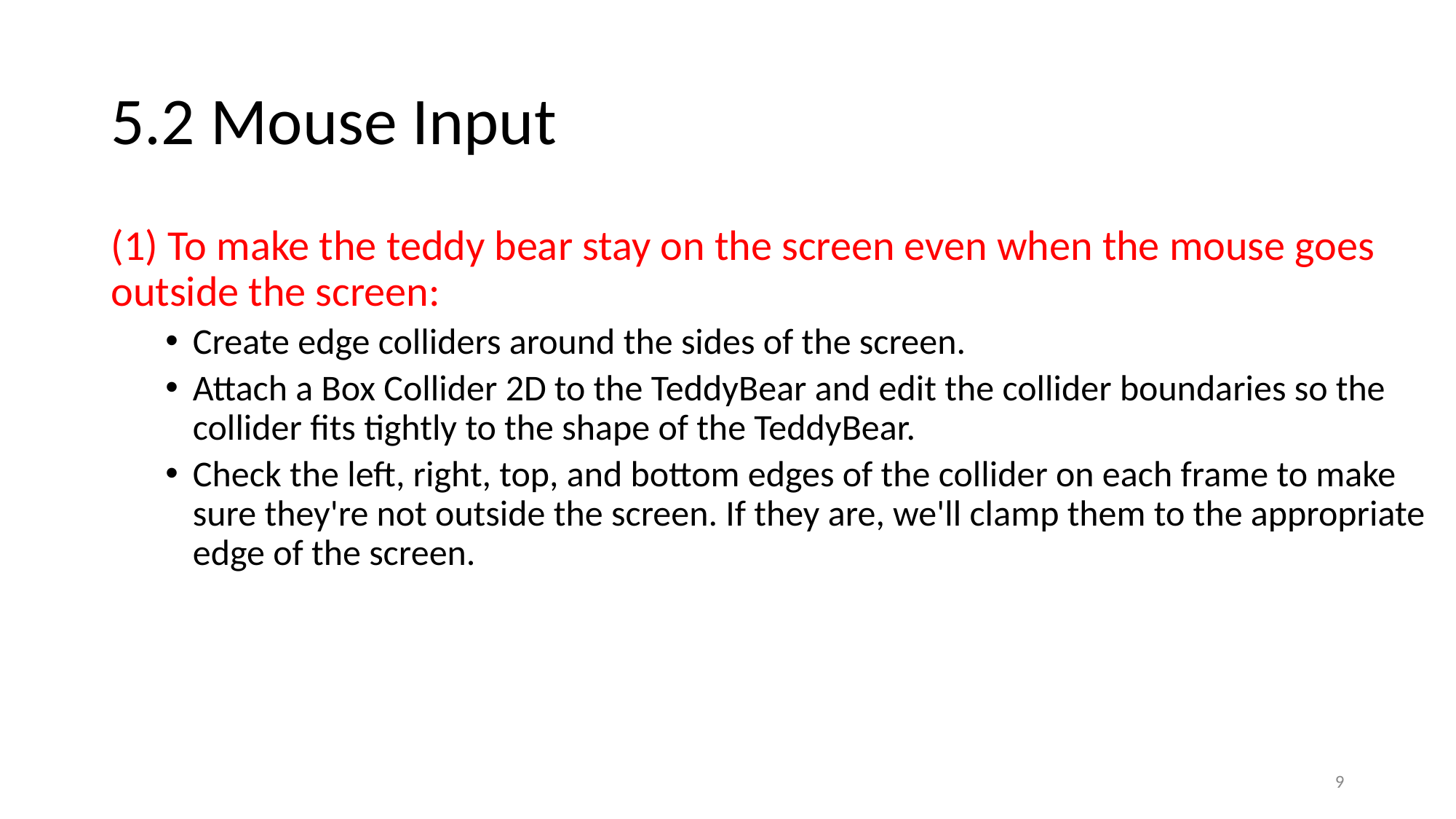

# 5.2 Mouse Input
(1) To make the teddy bear stay on the screen even when the mouse goes outside the screen:
Create edge colliders around the sides of the screen.
Attach a Box Collider 2D to the TeddyBear and edit the collider boundaries so the collider fits tightly to the shape of the TeddyBear.
Check the left, right, top, and bottom edges of the collider on each frame to make sure they're not outside the screen. If they are, we'll clamp them to the appropriate edge of the screen.

9